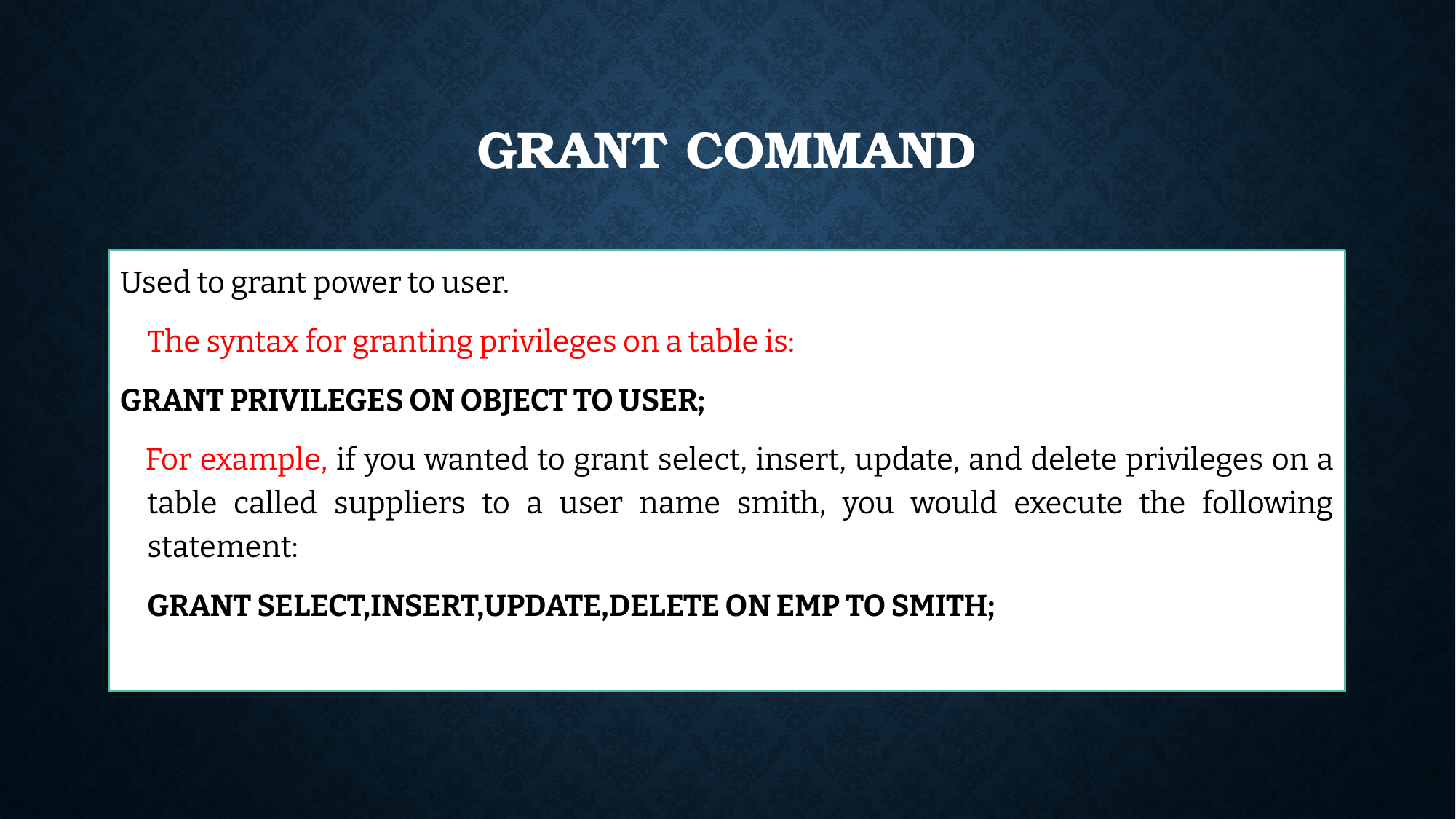

# Grant Command
Used to grant power to user.
	The syntax for granting privileges on a table is:
GRANT PRIVILEGES ON OBJECT TO USER;
   For example, if you wanted to grant select, insert, update, and delete privileges on a table called suppliers to a user name smith, you would execute the following statement:
	GRANT SELECT,INSERT,UPDATE,DELETE ON EMP TO SMITH;